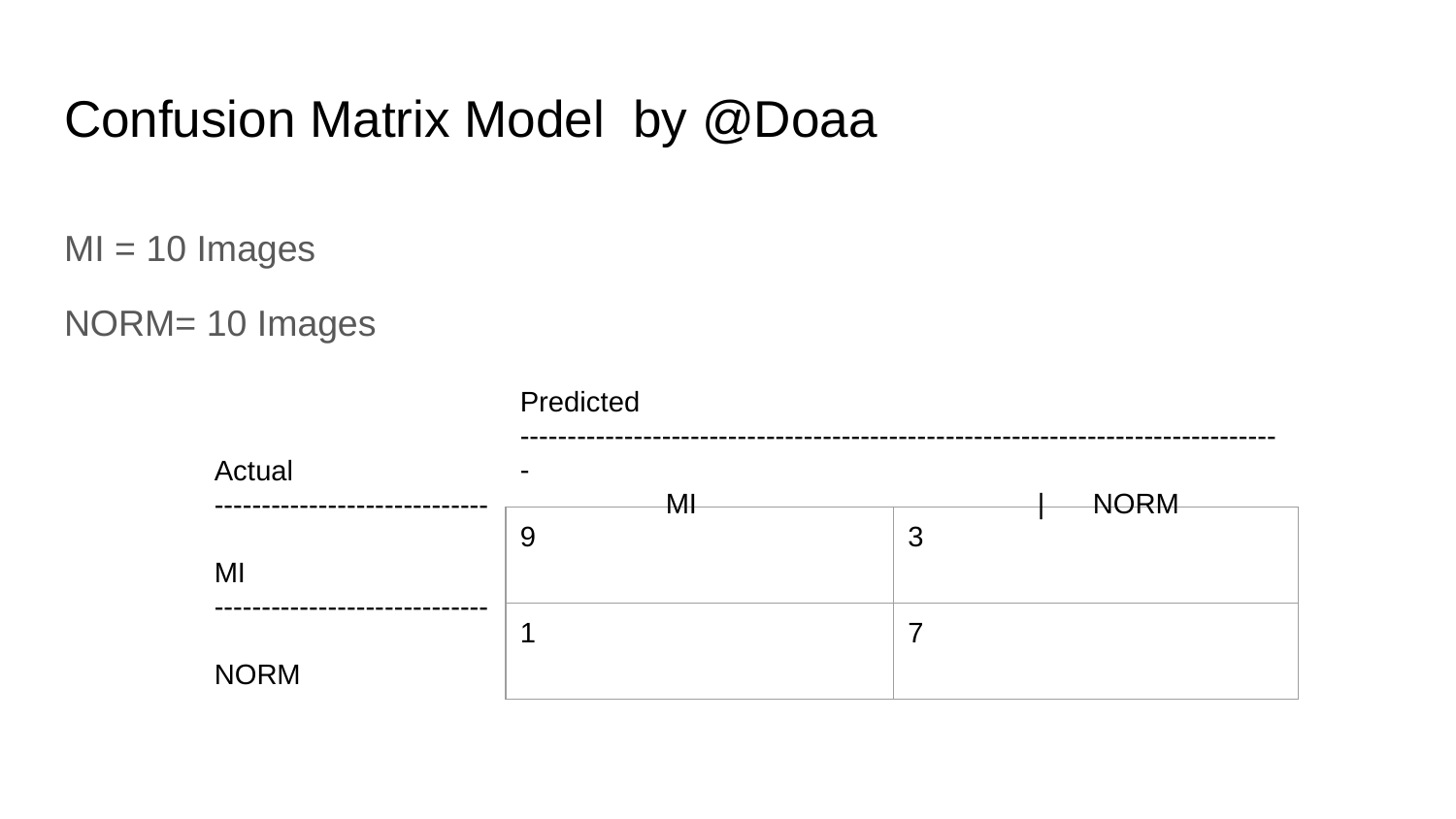

# Confusion Matrix Model  by @Doaa
MI = 10 Images
NORM= 10 Images
Predicted
---------------------------------------------------------------------------------
MI 		  	 |      NORM
Actual
-----------------------------

MI
-----------------------------

NORM
| 9 | 3 |
| --- | --- |
| 1 | 7 |